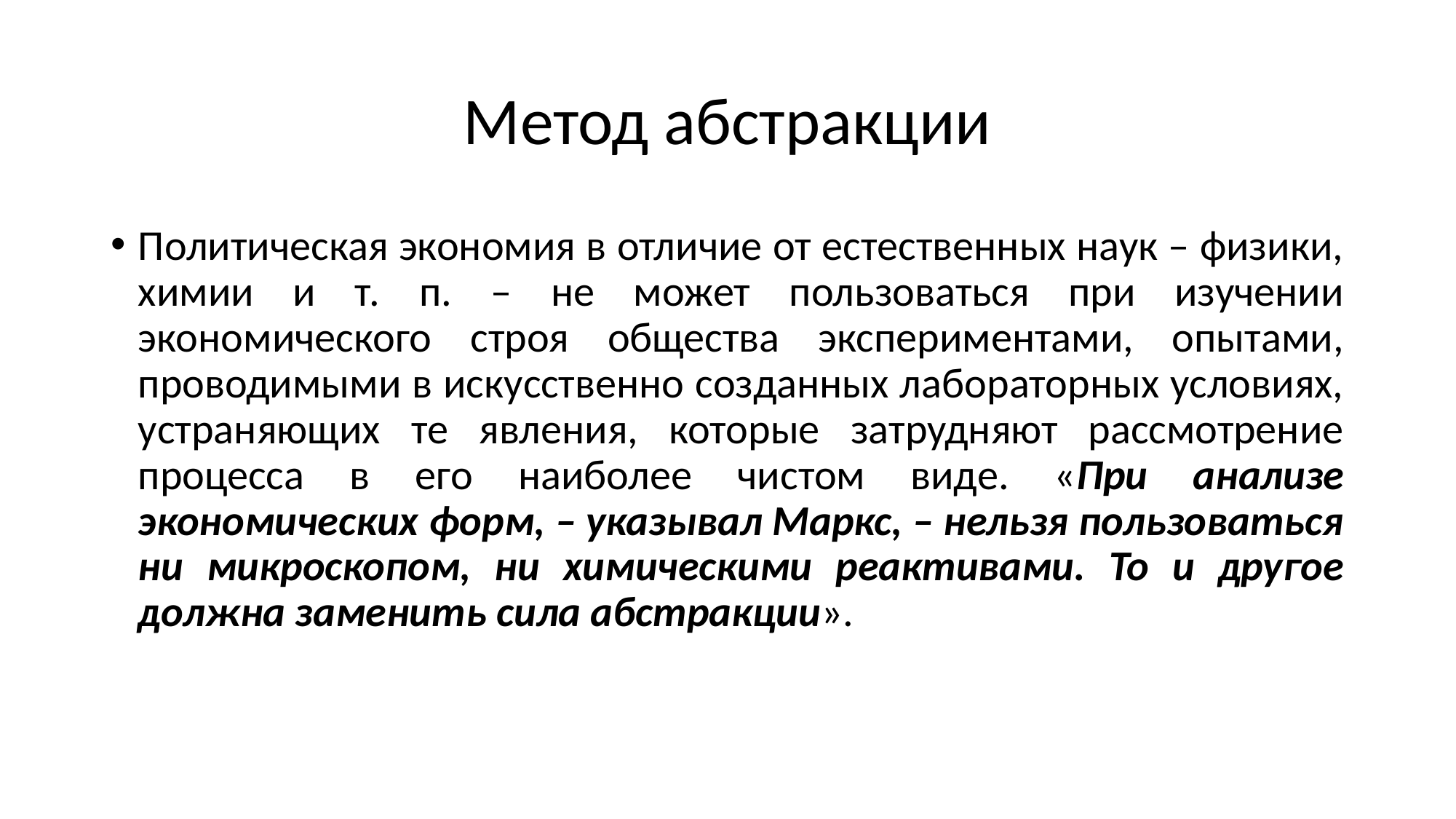

# Метод абстракции
Политическая экономия в отличие от естественных наук – физики, химии и т. п. – не может пользоваться при изучении экономического строя общества экспериментами, опытами, проводимыми в искусственно созданных лабораторных условиях, устраняющих те явления, которые затрудняют рассмотрение процесса в его наиболее чистом виде. «При анализе экономических форм, – указывал Маркс, – нельзя пользоваться ни микроскопом, ни химическими реактивами. То и другое должна заменить сила абстракции».